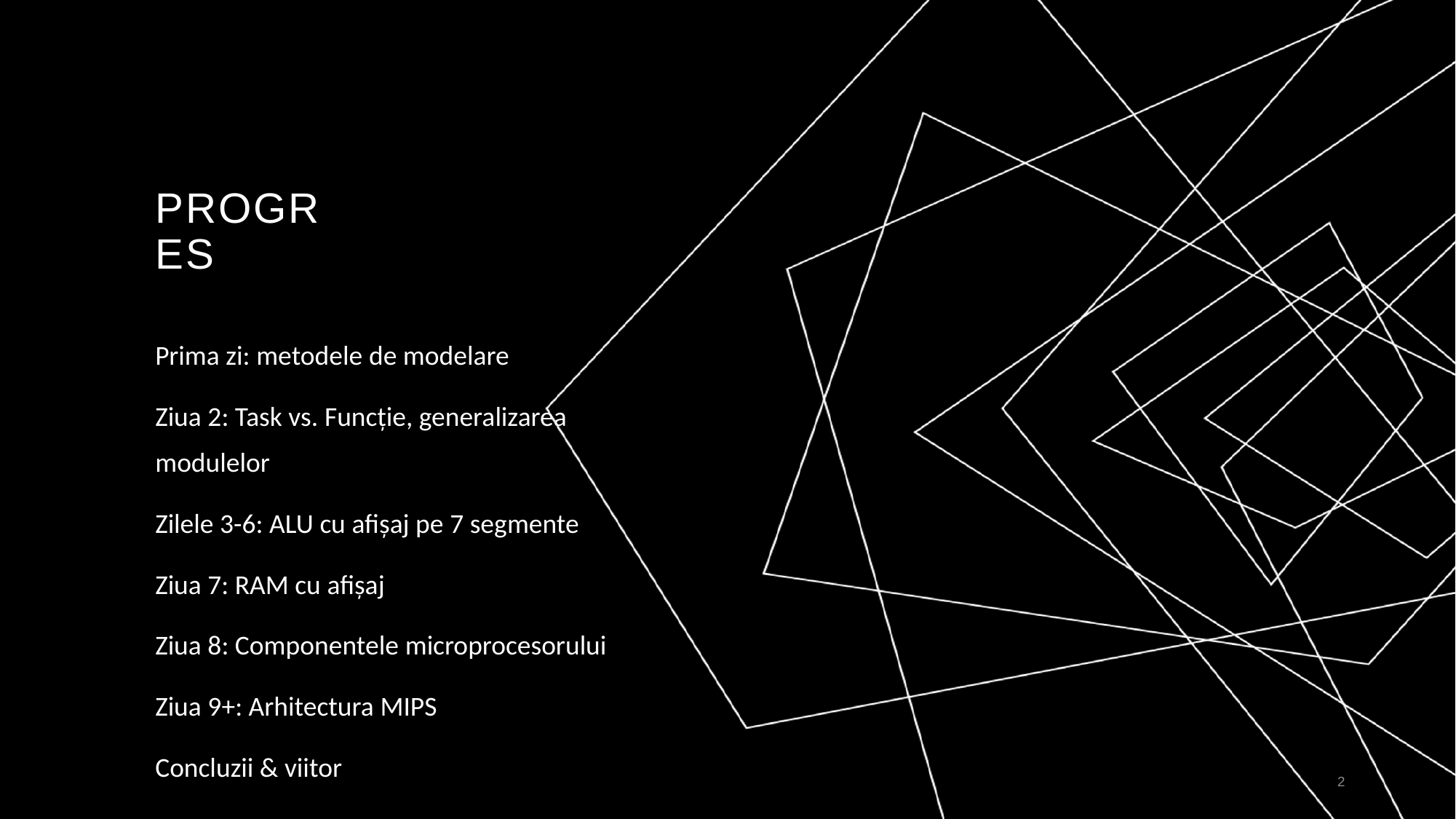

# PROGRES
Prima zi: metodele de modelare
Ziua 2: Task vs. Funcție, generalizarea modulelor
Zilele 3-6: ALU cu afișaj pe 7 segmente
Ziua 7: RAM cu afișaj
Ziua 8: Componentele microprocesorului
Ziua 9+: Arhitectura MIPS
Concluzii & viitor
2